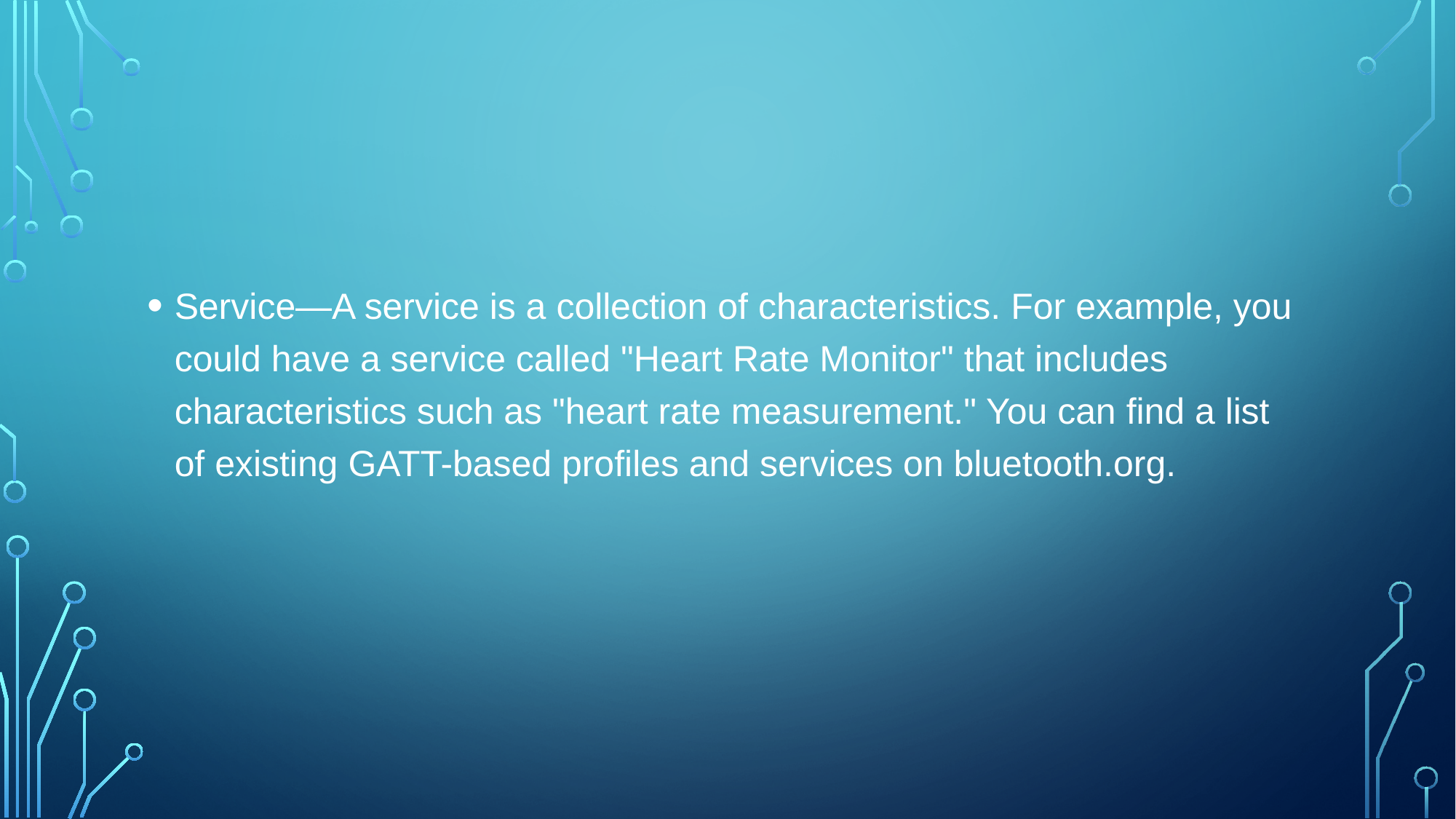

#
Service—A service is a collection of characteristics. For example, you could have a service called "Heart Rate Monitor" that includes characteristics such as "heart rate measurement." You can find a list of existing GATT-based profiles and services on bluetooth.org.